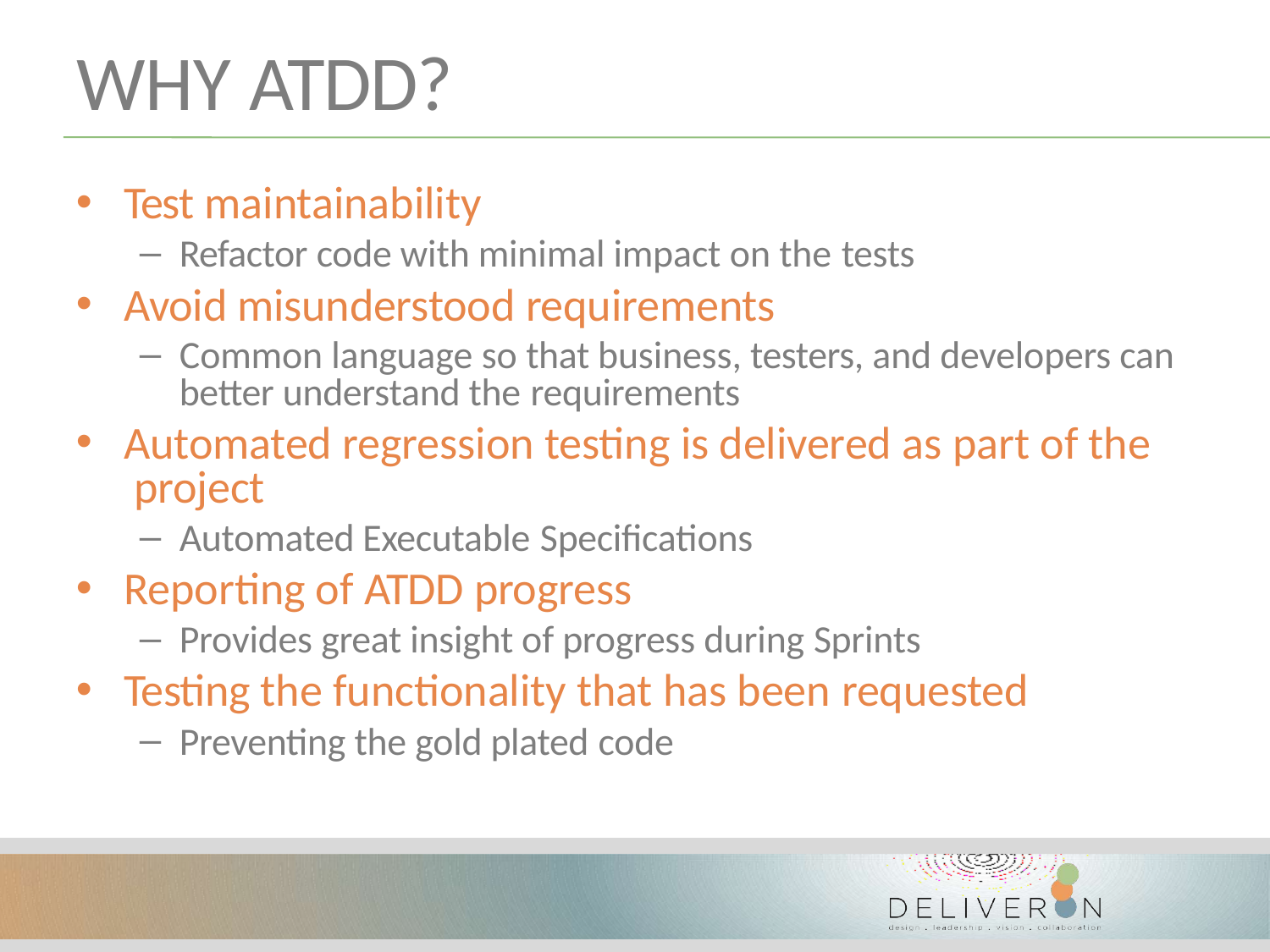

# WHY ATDD?
Test maintainability
Refactor code with minimal impact on the tests
Avoid misunderstood requirements
Common language so that business, testers, and developers can  better understand the requirements
Automated regression testing is delivered as part of the  project
Automated Executable Specifications
Reporting of ATDD progress
Provides great insight of progress during Sprints
Testing the functionality that has been requested
Preventing the gold plated code